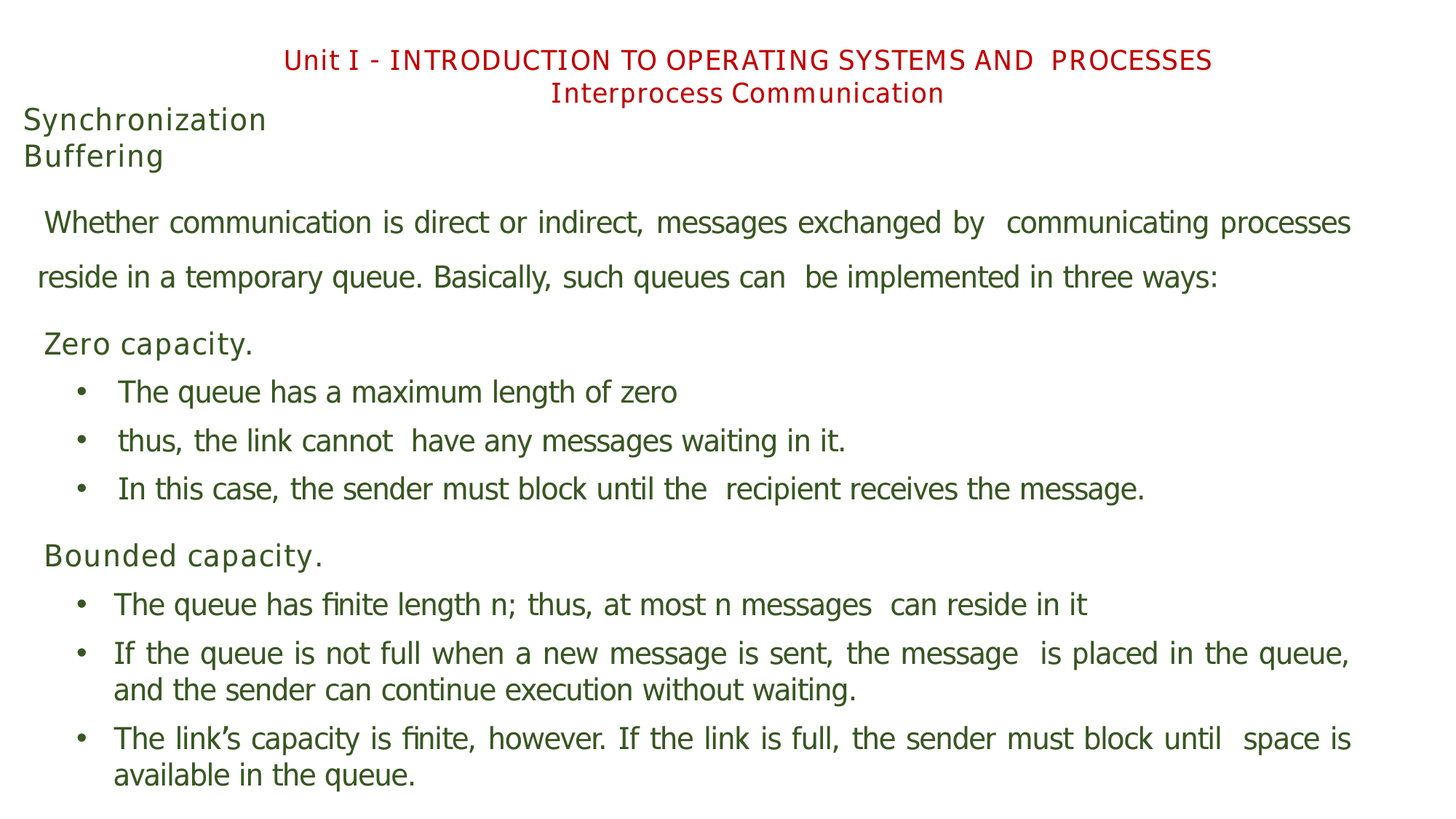

Unit I - INTRODUCTION TO OPERATING SYSTEMS AND  PROCESSES
Interprocess Communication
Synchronization
Buffering
Whether communication is direct or indirect, messages exchanged by  communicating processes reside in a temporary queue. Basically, such queues can  be implemented in three ways:
Zero capacity.
The queue has a maximum length of zero
thus, the link cannot  have any messages waiting in it.
In this case, the sender must block until the  recipient receives the message.
Bounded capacity.
The queue has finite length n; thus, at most n messages  can reside in it
If the queue is not full when a new message is sent, the message  is placed in the queue, and the sender can continue execution without waiting.
The link’s capacity is finite, however. If the link is full, the sender must block until  space is available in the queue.